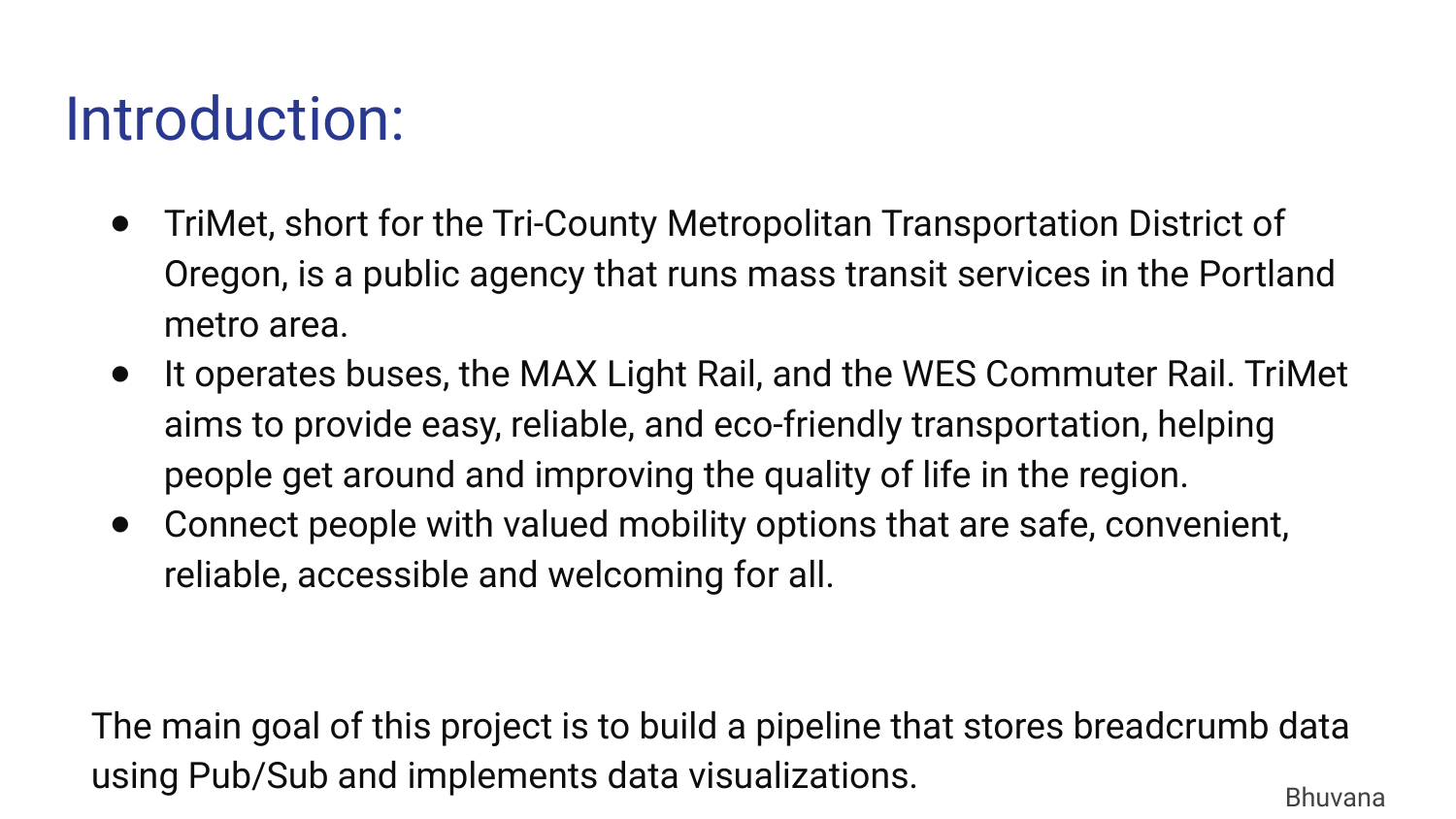

# Introduction:
TriMet, short for the Tri-County Metropolitan Transportation District of Oregon, is a public agency that runs mass transit services in the Portland metro area.
It operates buses, the MAX Light Rail, and the WES Commuter Rail. TriMet aims to provide easy, reliable, and eco-friendly transportation, helping people get around and improving the quality of life in the region.
Connect people with valued mobility options that are safe, convenient, reliable, accessible and welcoming for all.

The main goal of this project is to build a pipeline that stores breadcrumb data using Pub/Sub and implements data visualizations.
Bhuvana